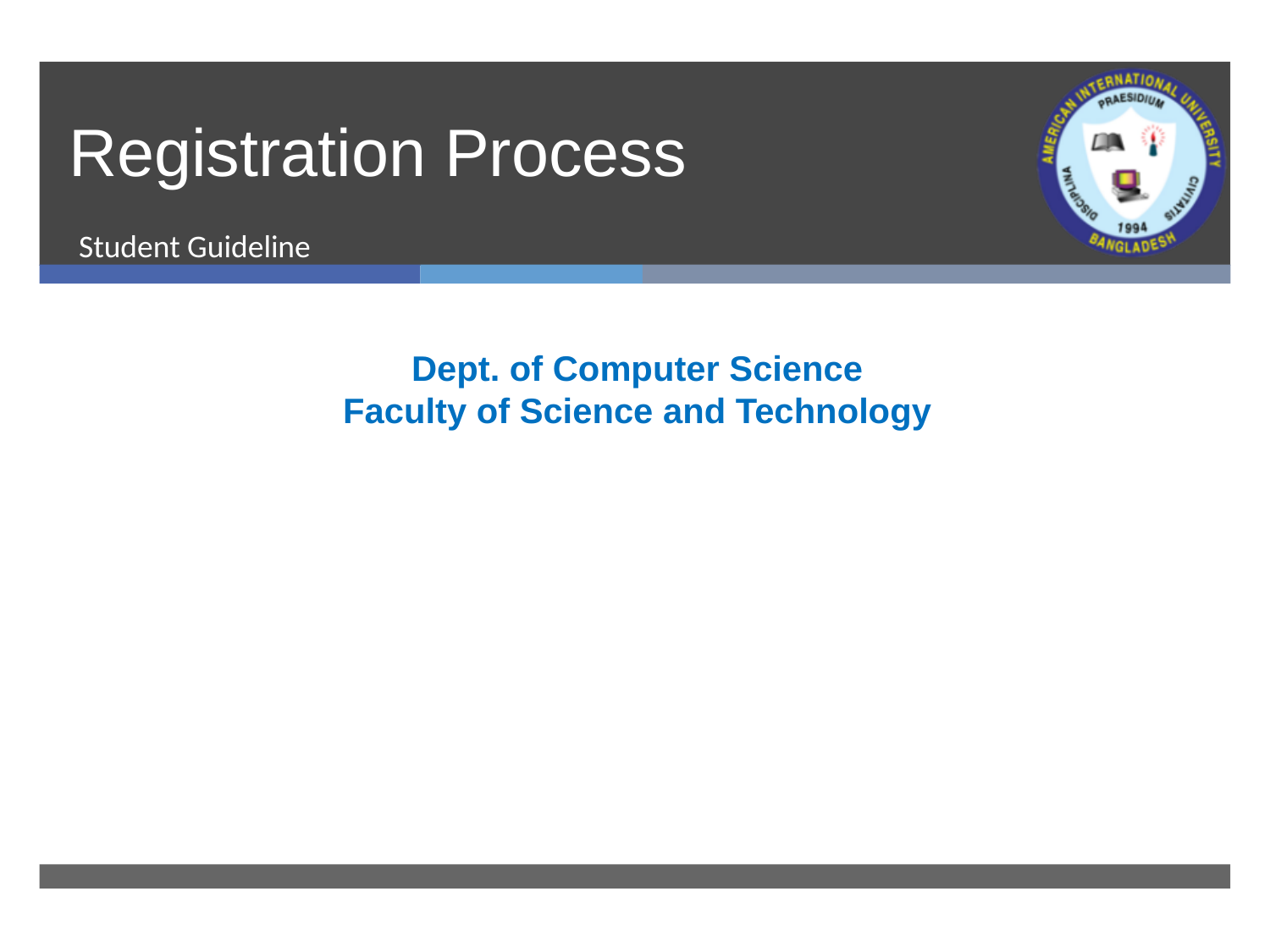

# Registration Process
Student Guideline

Dept. of Computer Science
Faculty of Science and Technology